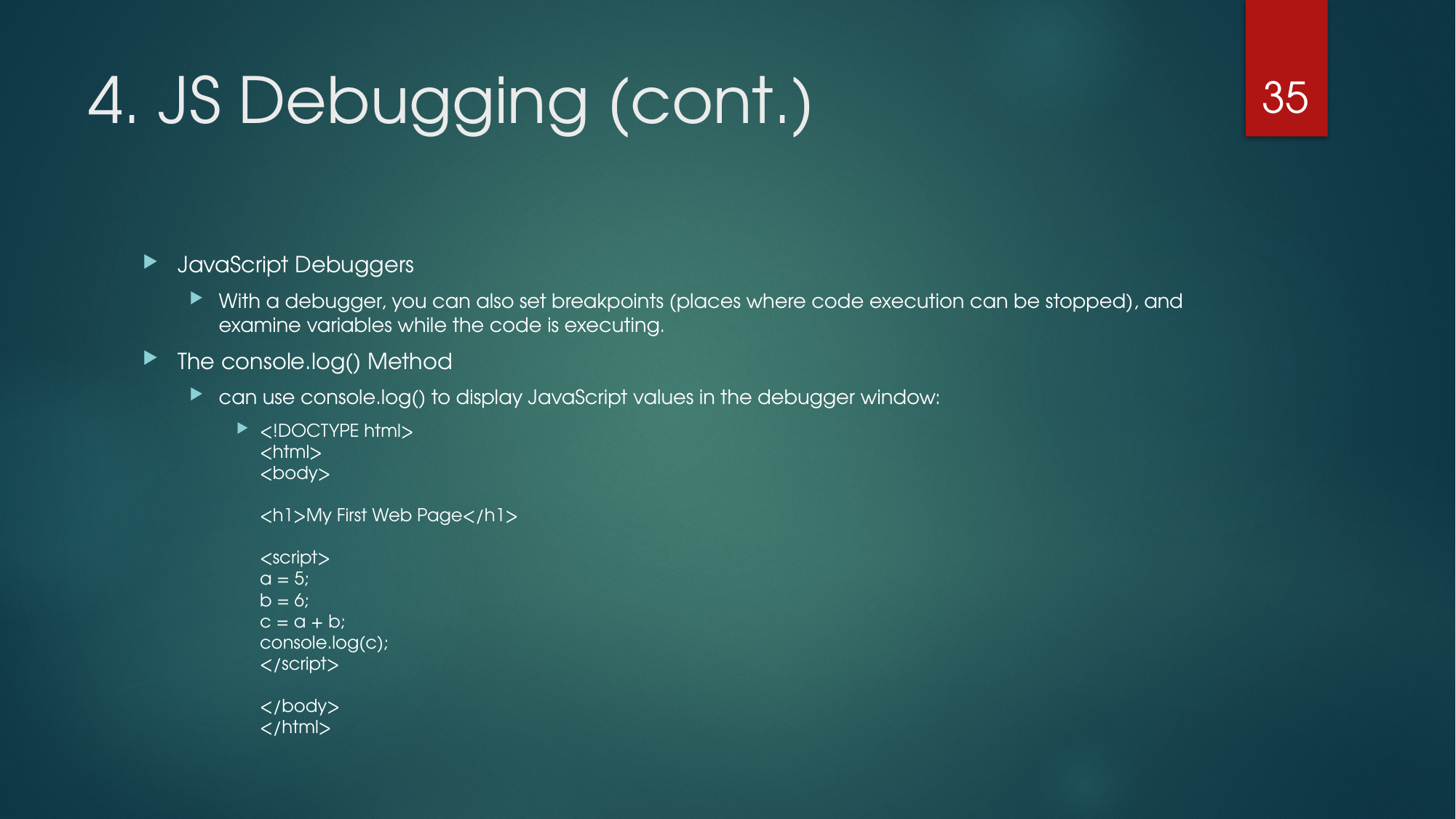

35
# 4. JS Debugging (cont.)
JavaScript Debuggers
With a debugger, you can also set breakpoints (places where code execution can be stopped), and examine variables while the code is executing.
The console.log() Method
can use console.log() to display JavaScript values in the debugger window:
<!DOCTYPE html>
<html>
<body>
<h1>My First Web Page</h1>
<script>
a = 5;
b = 6;
c = a + b;
console.log(c);
</script>
</body>
</html>